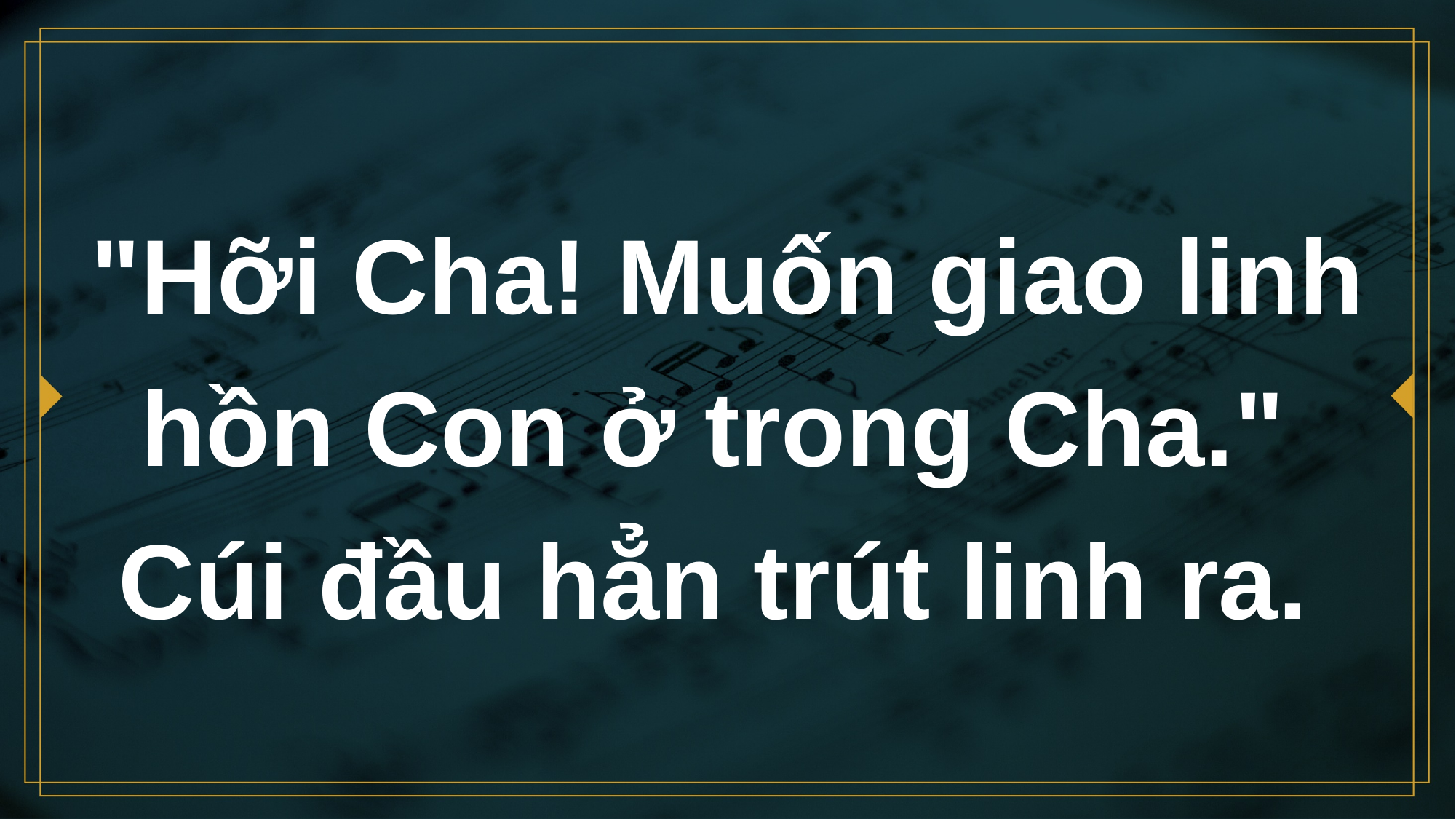

# "Hỡi Cha! Muốn giao linh hồn Con ở trong Cha." Cúi đầu hẳn trút linh ra.